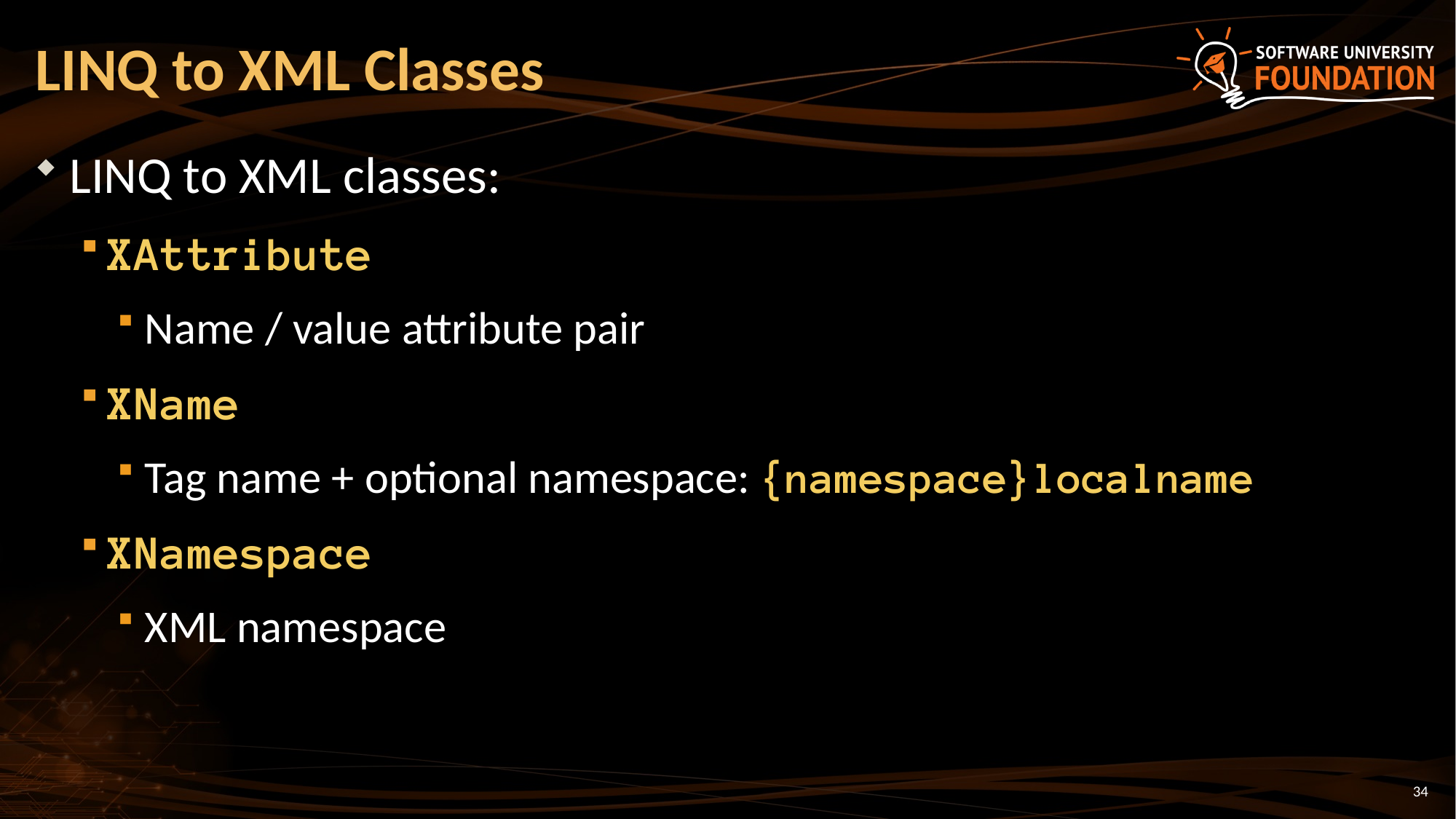

# LINQ to XML Classes
LINQ to XML classes:
XAttribute
Name / value attribute pair
XName
Tag name + optional namespace: {namespace}localname
XNamespace
XML namespace
34